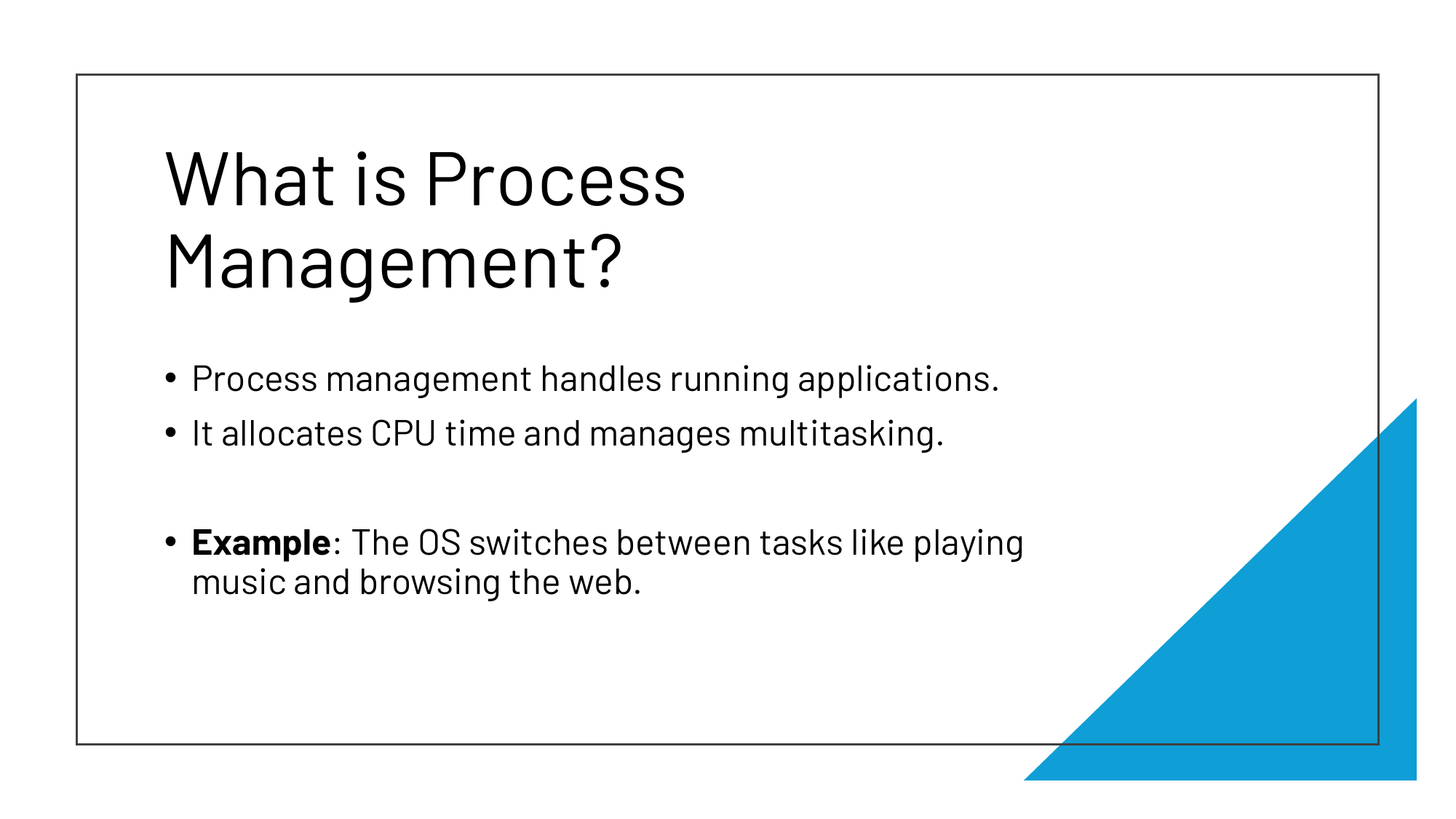

# What is Process Management?
Process management handles running applications.
It allocates CPU time and manages multitasking.

Example: The OS switches between tasks like playing music and browsing the web.